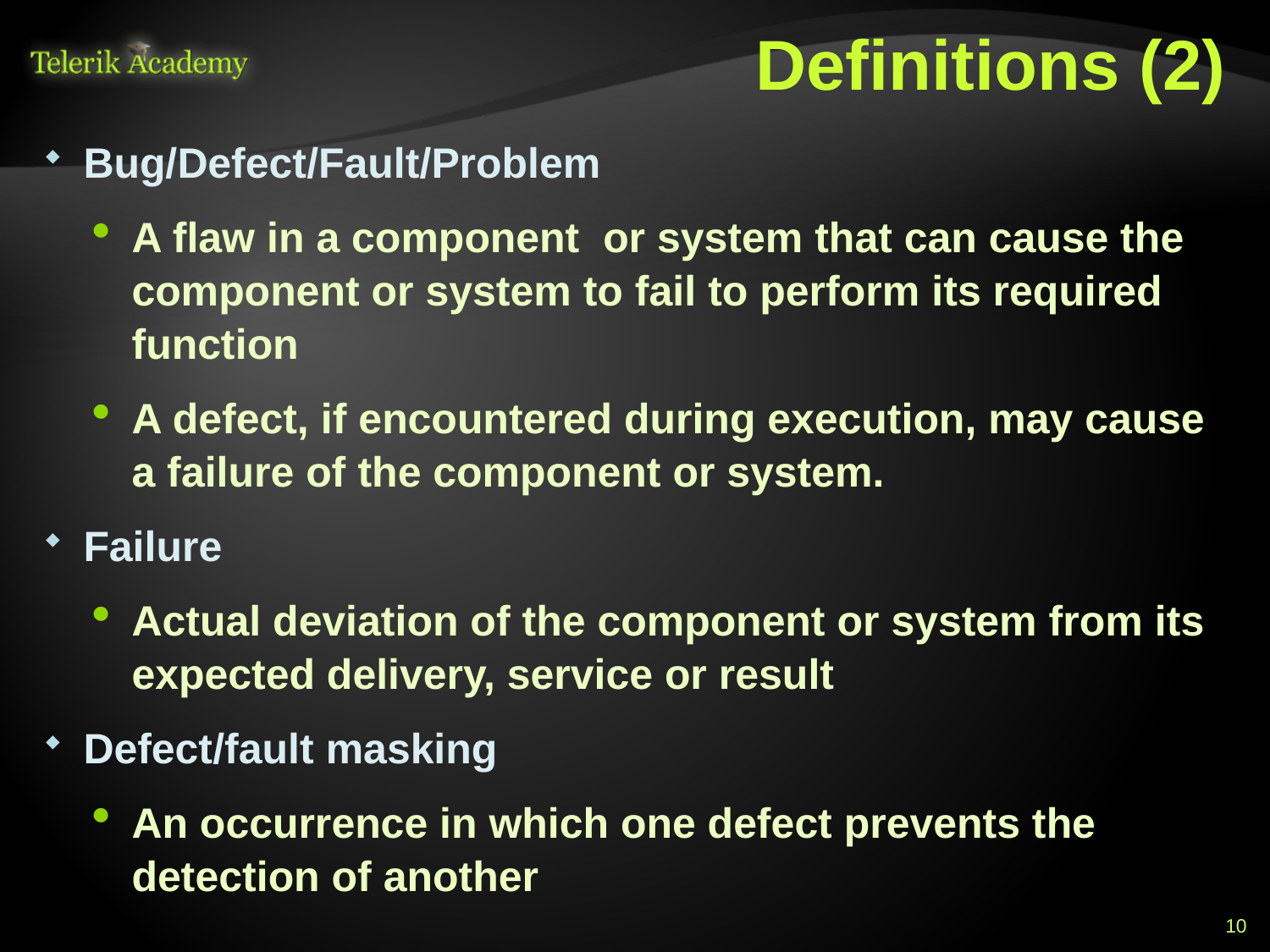

# Definitions (2)
Bug/Defect/Fault/Problem
A flaw in a component  or system that can cause the component or system to fail to perform its required function
A defect, if encountered during execution, may cause a failure of the component or system.
Failure
Actual deviation of the component or system from its expected delivery, service or result
Defect/fault masking
An occurrence in which one defect prevents the detection of another
10